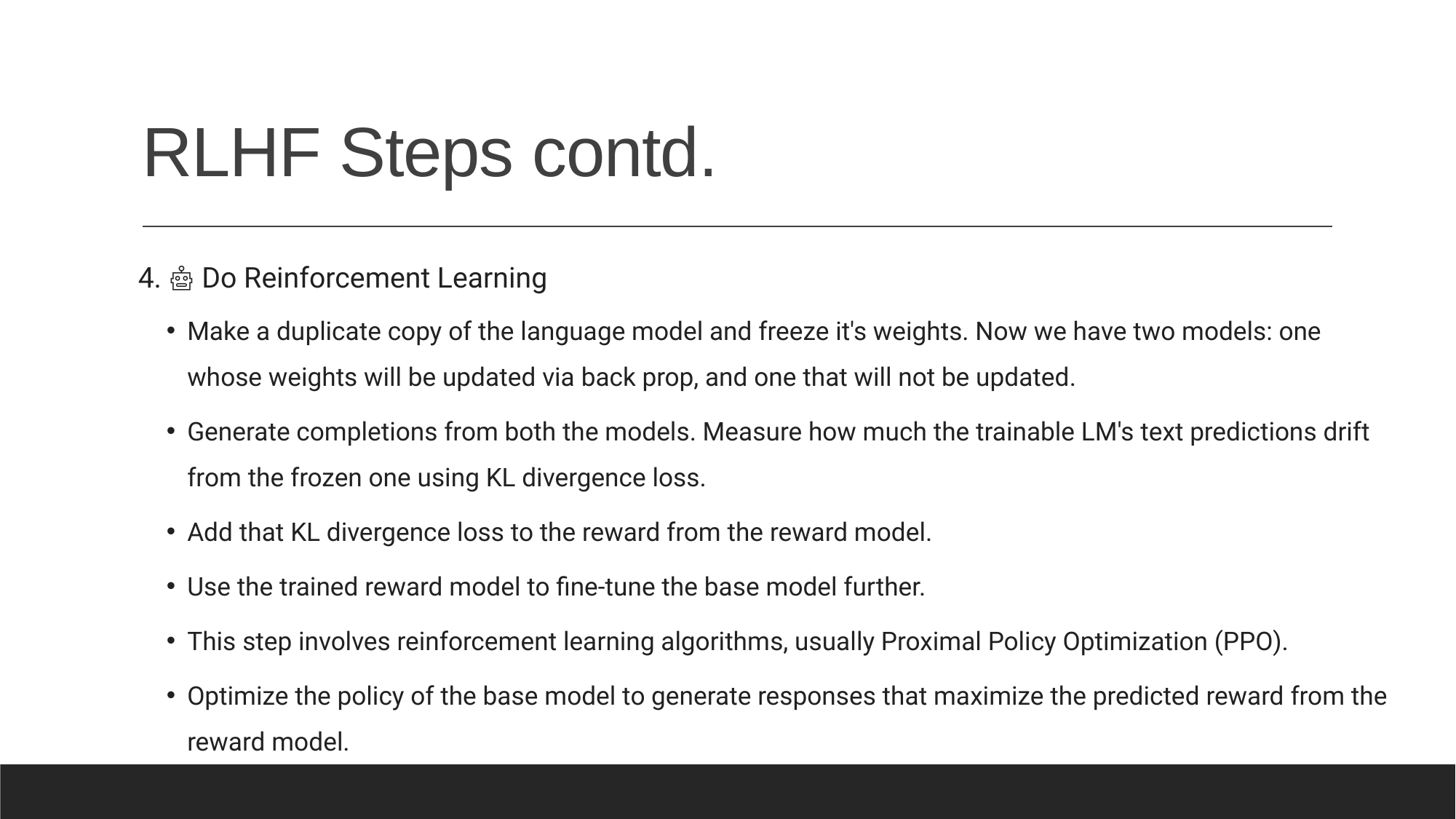

# RLHF Steps contd.
 4. 🤖 Do Reinforcement Learning
Make a duplicate copy of the language model and freeze it's weights. Now we have two models: one whose weights will be updated via back prop, and one that will not be updated.
Generate completions from both the models. Measure how much the trainable LM's text predictions drift from the frozen one using KL divergence loss.
Add that KL divergence loss to the reward from the reward model.
Use the trained reward model to fine-tune the base model further.
This step involves reinforcement learning algorithms, usually Proximal Policy Optimization (PPO).
Optimize the policy of the base model to generate responses that maximize the predicted reward from the reward model.